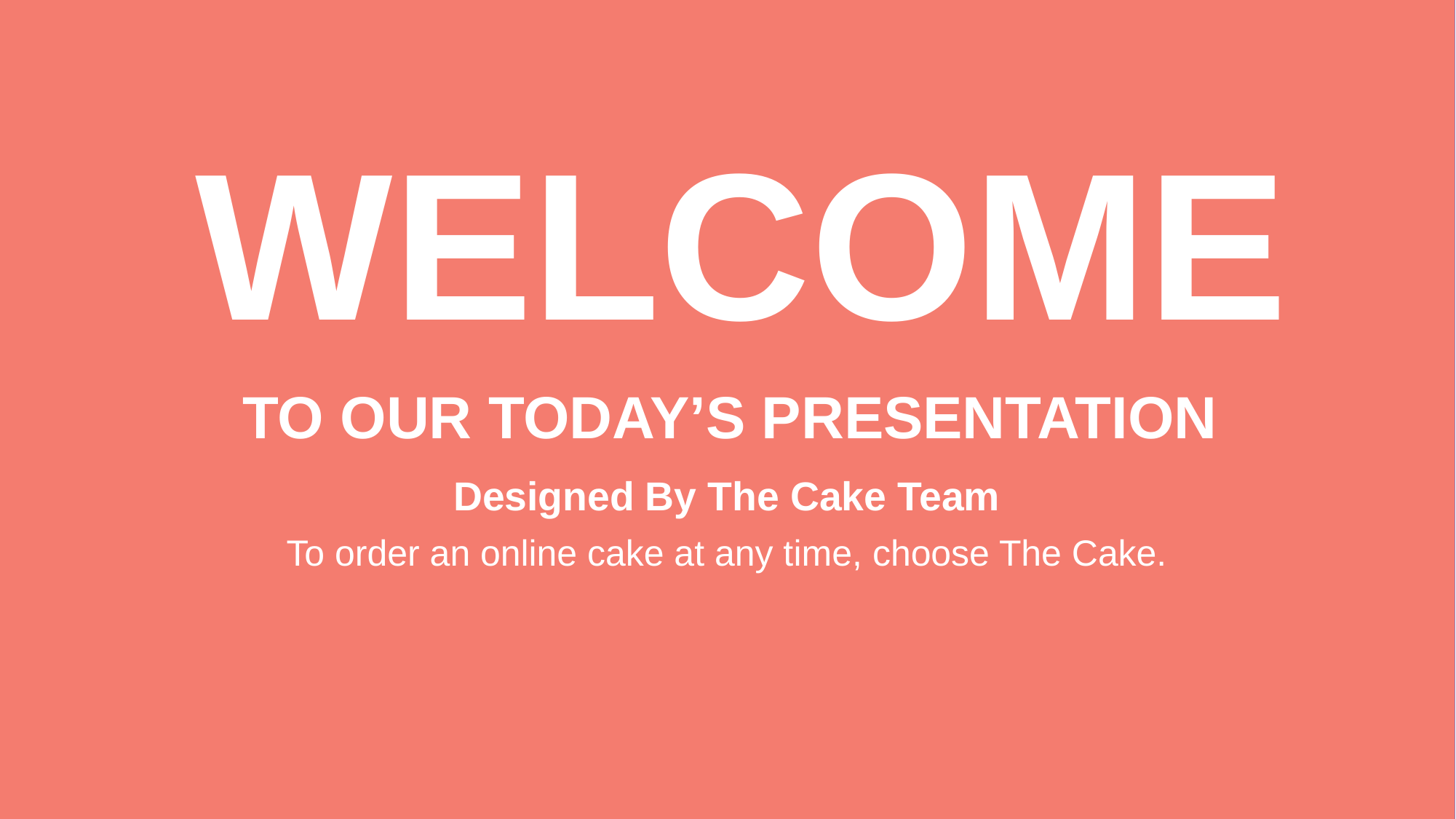

# WELCOME
TO OUR TODAY’S PRESENTATION
Designed By The Cake Team
To order an online cake at any time, choose The Cake.